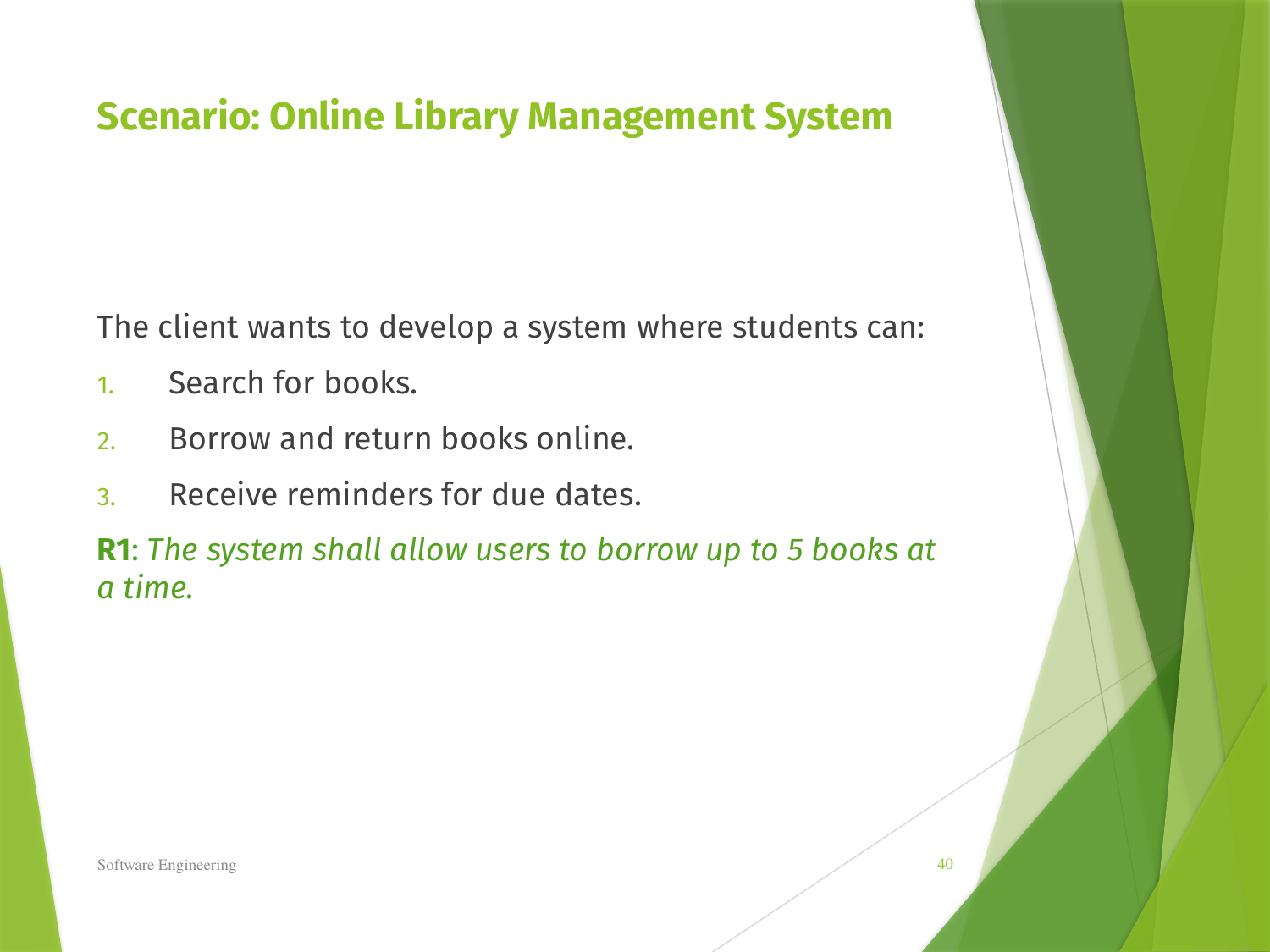

# Scenario: Online Library Management System
The client wants to develop a system where students can:
Search for books.
Borrow and return books online.
Receive reminders for due dates.
R1: The system shall allow users to borrow up to 5 books at a time.
Software Engineering
40